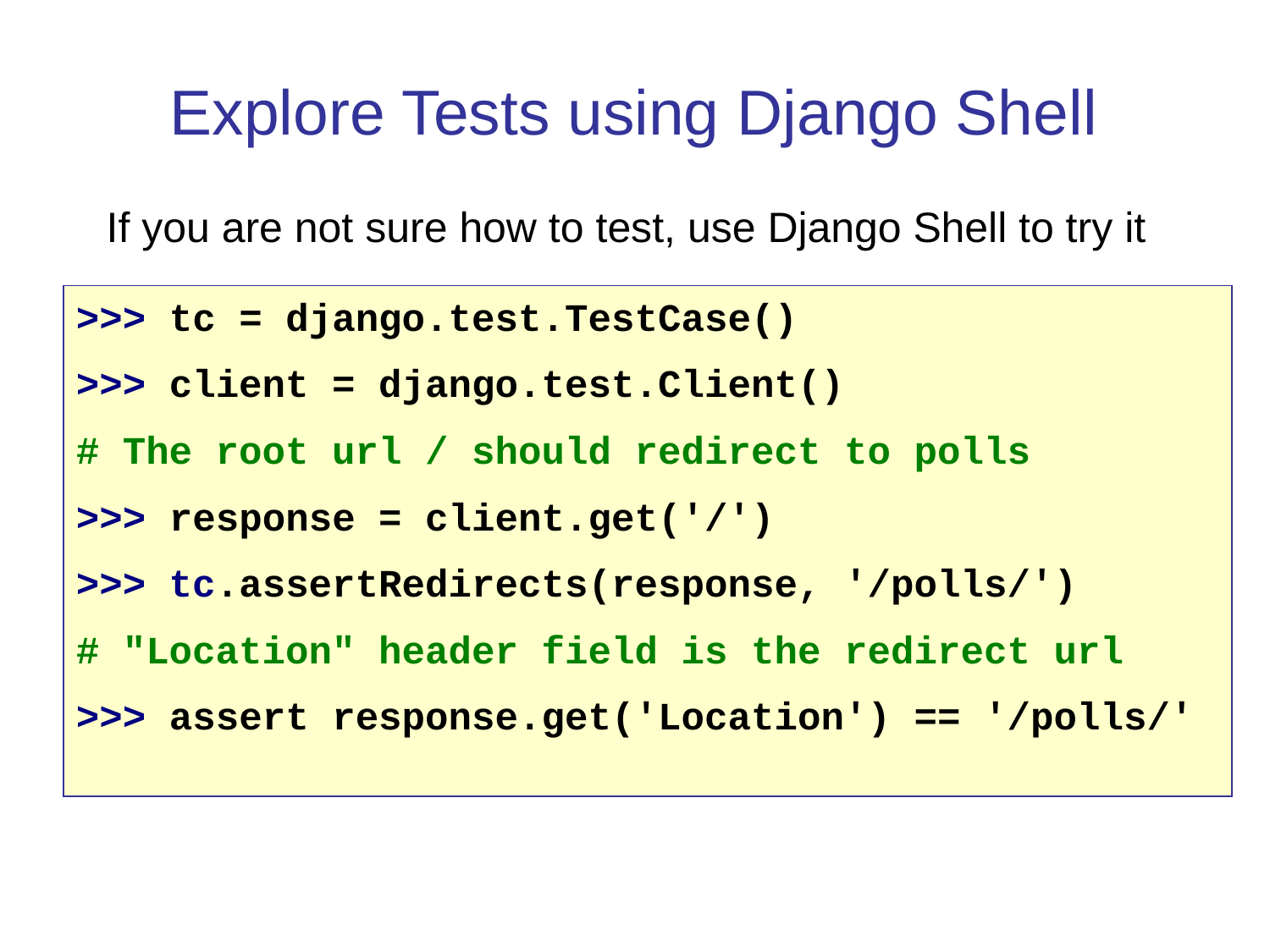

Explore Tests using Django Shell
If you are not sure how to test, use Django Shell to try it

>>> tc = django.test.TestCase()
>>> client = django.test.Client()
# The root url / should redirect to polls
>>> response = client.get('/')
>>> tc.assertRedirects(response, '/polls/')
# "Location" header field is the redirect url
>>> assert response.get('Location') == '/polls/'